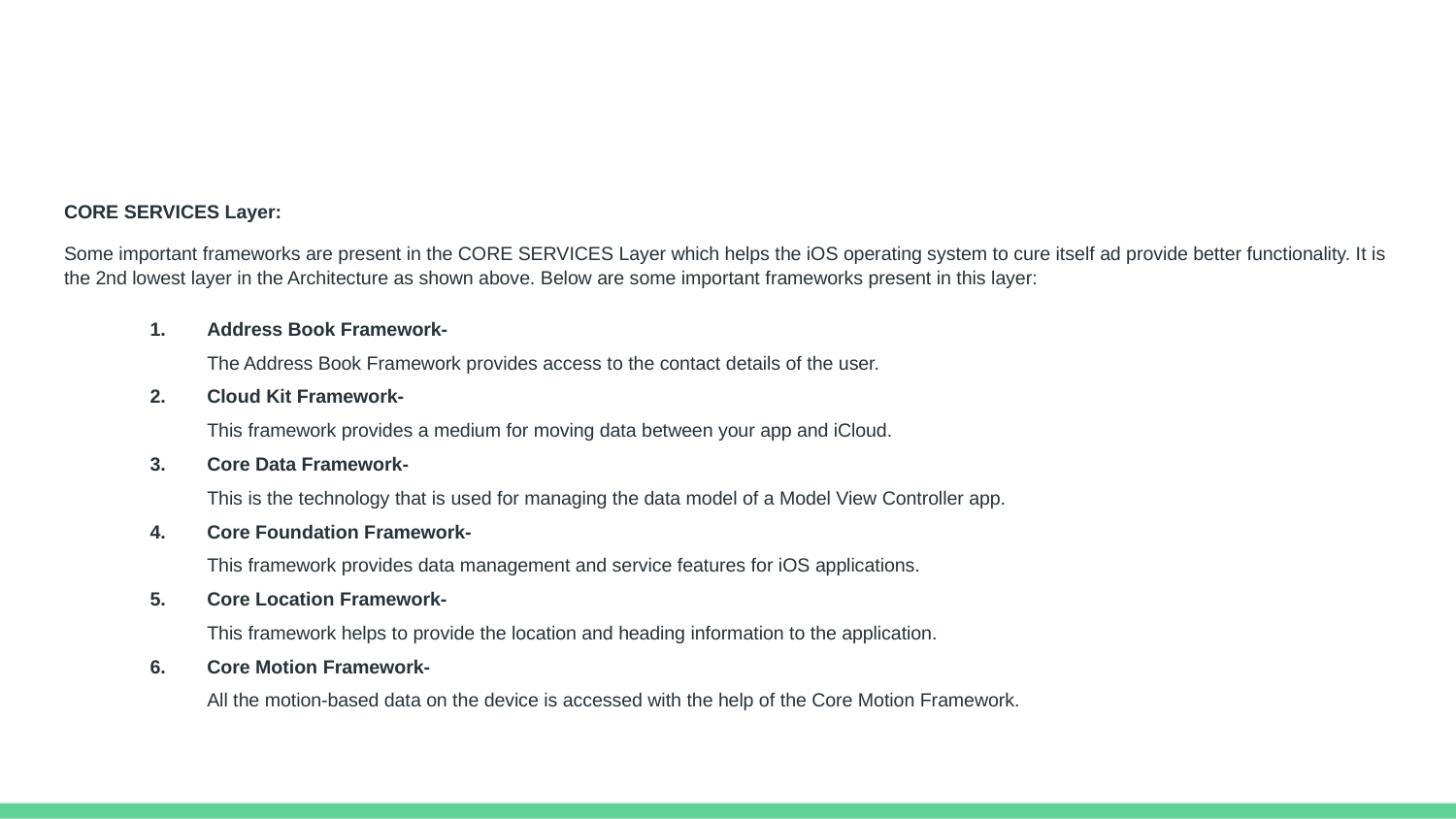

#
CORE SERVICES Layer:
Some important frameworks are present in the CORE SERVICES Layer which helps the iOS operating system to cure itself ad provide better functionality. It is the 2nd lowest layer in the Architecture as shown above. Below are some important frameworks present in this layer:
Address Book Framework-
The Address Book Framework provides access to the contact details of the user.
Cloud Kit Framework-
This framework provides a medium for moving data between your app and iCloud.
Core Data Framework-
This is the technology that is used for managing the data model of a Model View Controller app.
Core Foundation Framework-
This framework provides data management and service features for iOS applications.
Core Location Framework-
This framework helps to provide the location and heading information to the application.
Core Motion Framework-
All the motion-based data on the device is accessed with the help of the Core Motion Framework.